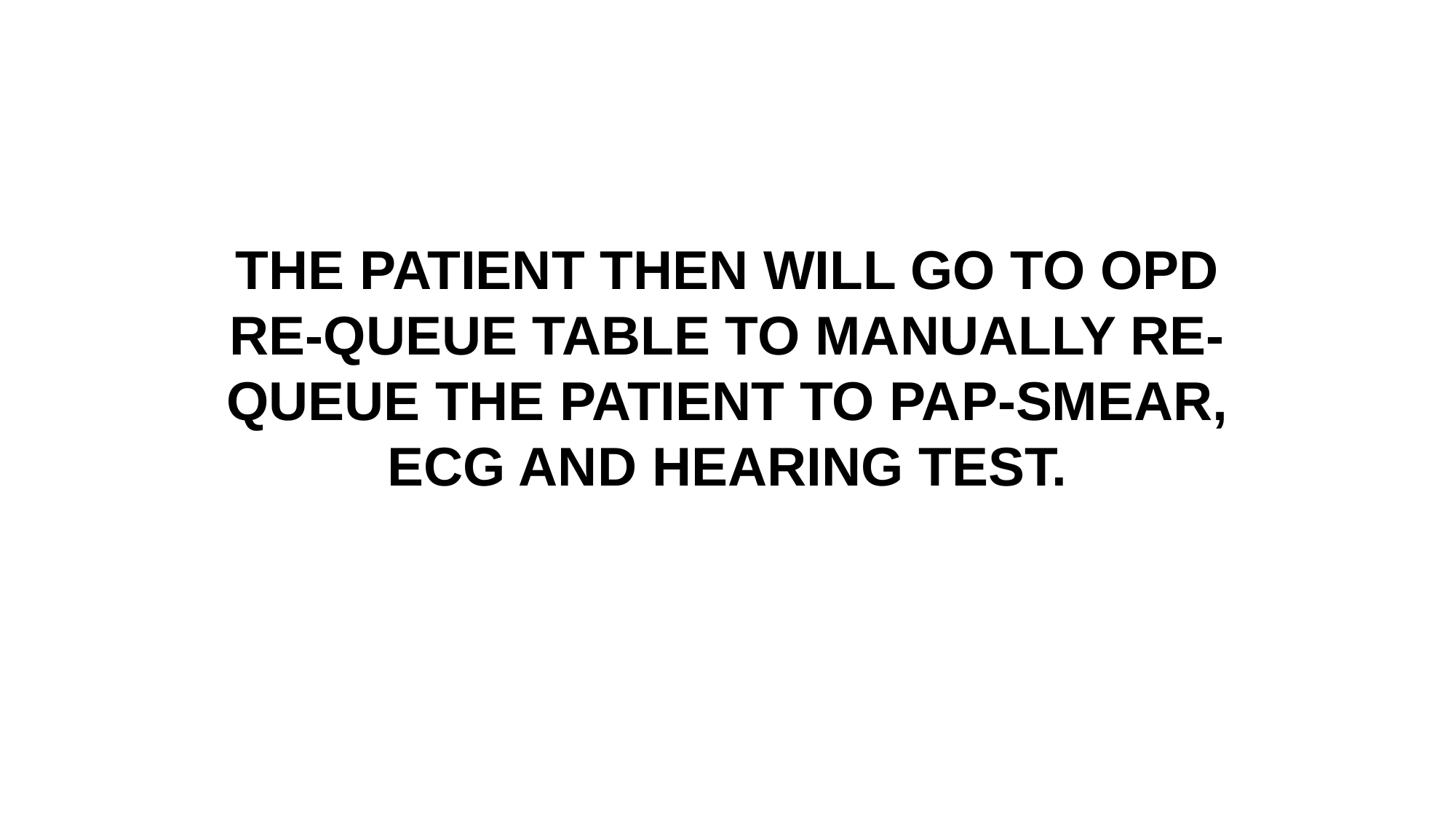

THE PATIENT THEN WILL GO TO OPD RE-QUEUE TABLE TO MANUALLY RE-QUEUE THE PATIENT TO PAP-SMEAR, ECG AND HEARING TEST.